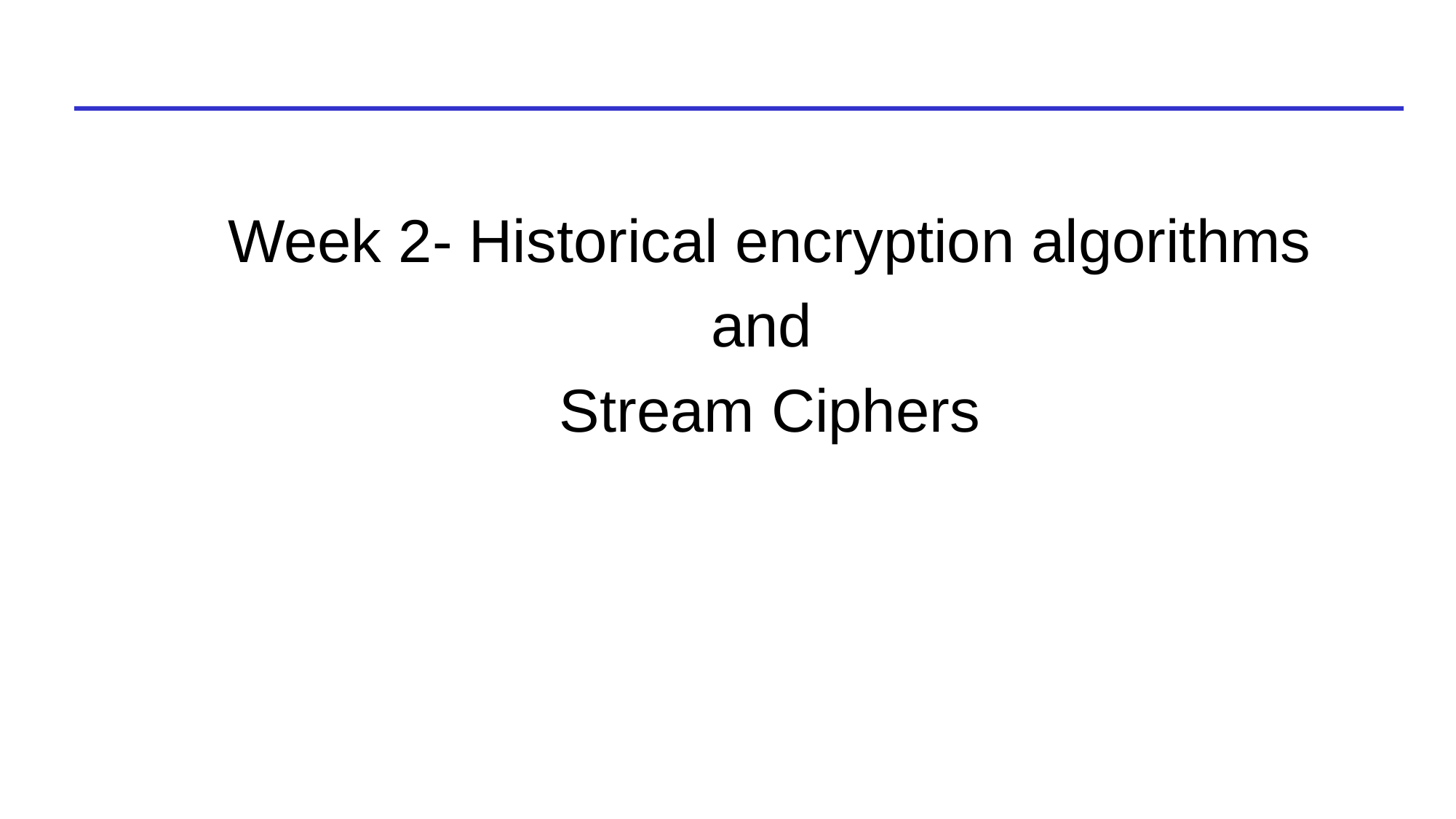

Week 2- Historical encryption algorithms
and
Stream Ciphers